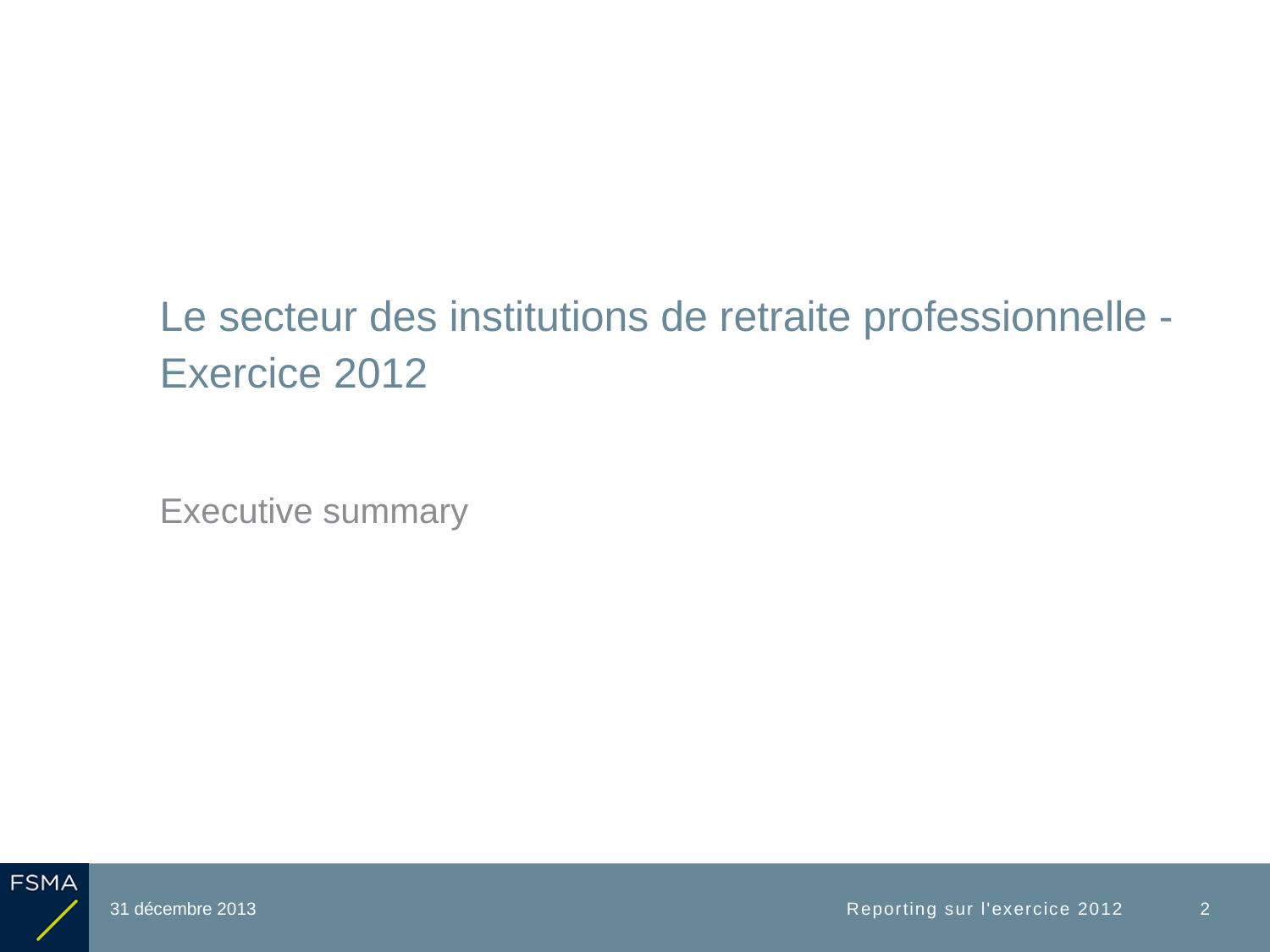

# Le secteur des institutions de retraite professionnelle - Exercice 2012
Executive summary
31 décembre 2013
Reporting sur l'exercice 2012
2